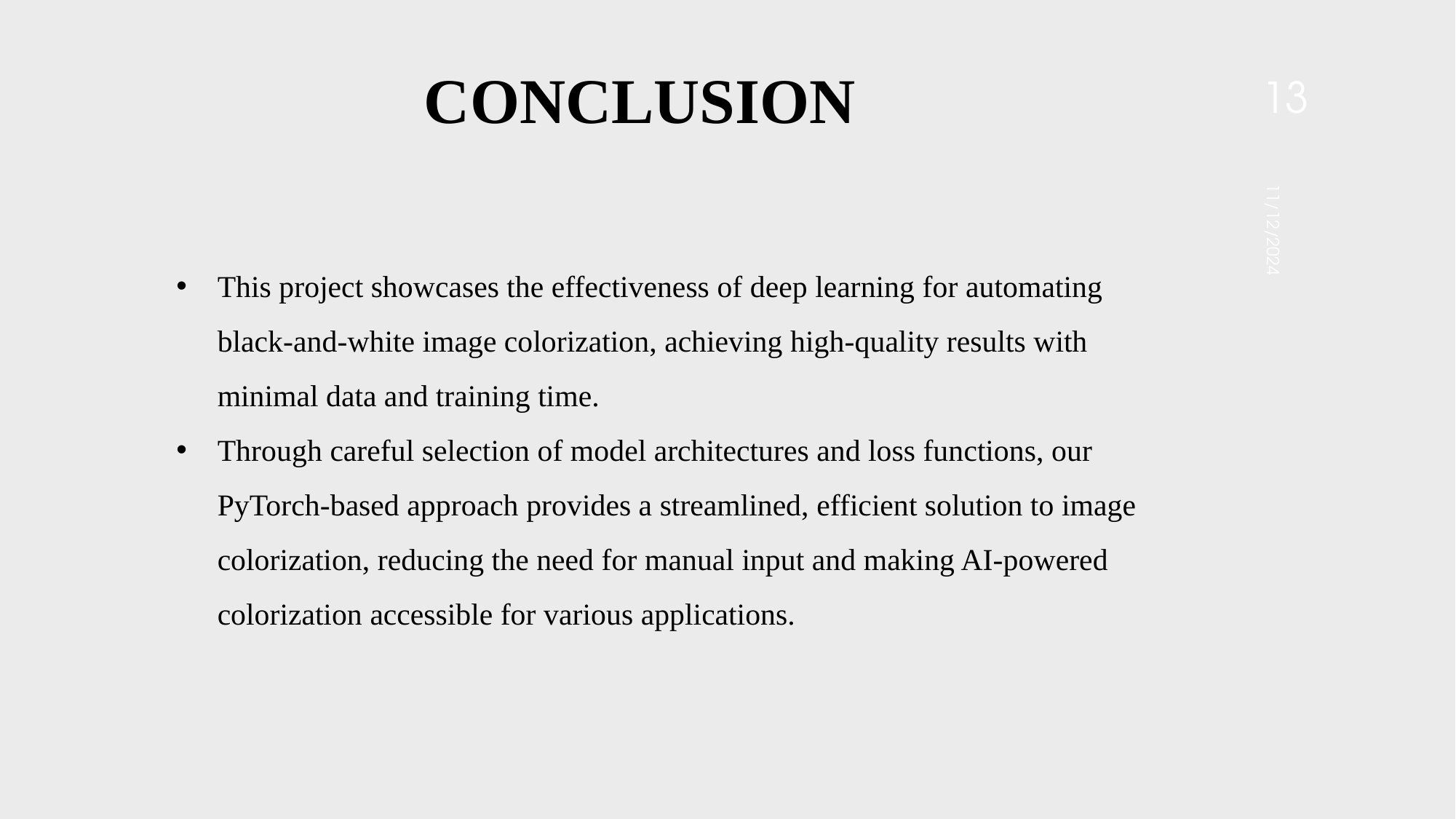

13
# CONCLUSION
11/12/2024

This project showcases the effectiveness of deep learning for automating black-and-white image colorization, achieving high-quality results with minimal data and training time.
Through careful selection of model architectures and loss functions, our PyTorch-based approach provides a streamlined, efficient solution to image colorization, reducing the need for manual input and making AI-powered colorization accessible for various applications.